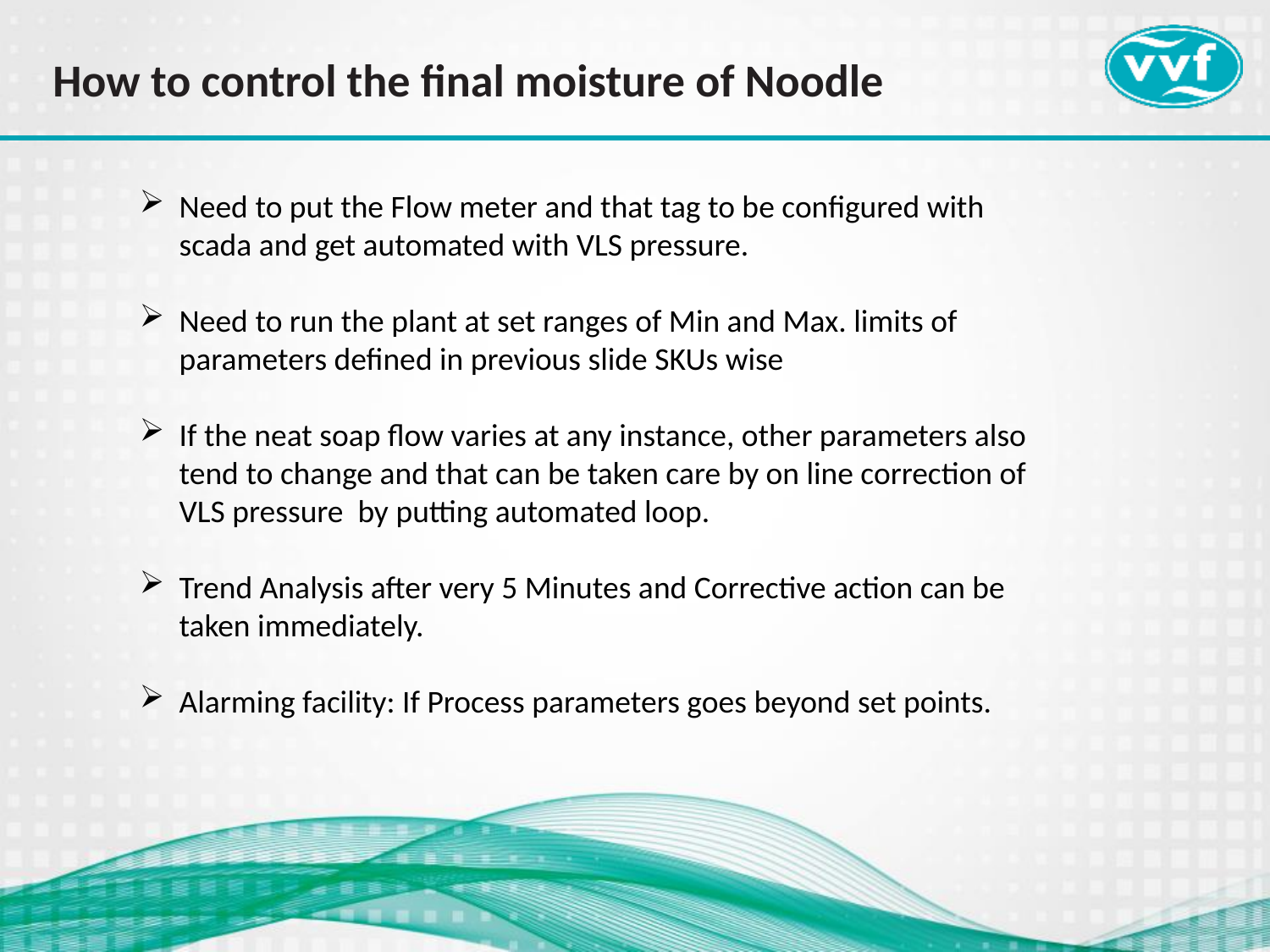

# How to control the final moisture of Noodle
Need to put the Flow meter and that tag to be configured with scada and get automated with VLS pressure.

Need to run the plant at set ranges of Min and Max. limits of parameters defined in previous slide SKUs wise

If the neat soap flow varies at any instance, other parameters also tend to change and that can be taken care by on line correction of VLS pressure  by putting automated loop.

Trend Analysis after very 5 Minutes and Corrective action can be taken immediately.

Alarming facility: If Process parameters goes beyond set points.